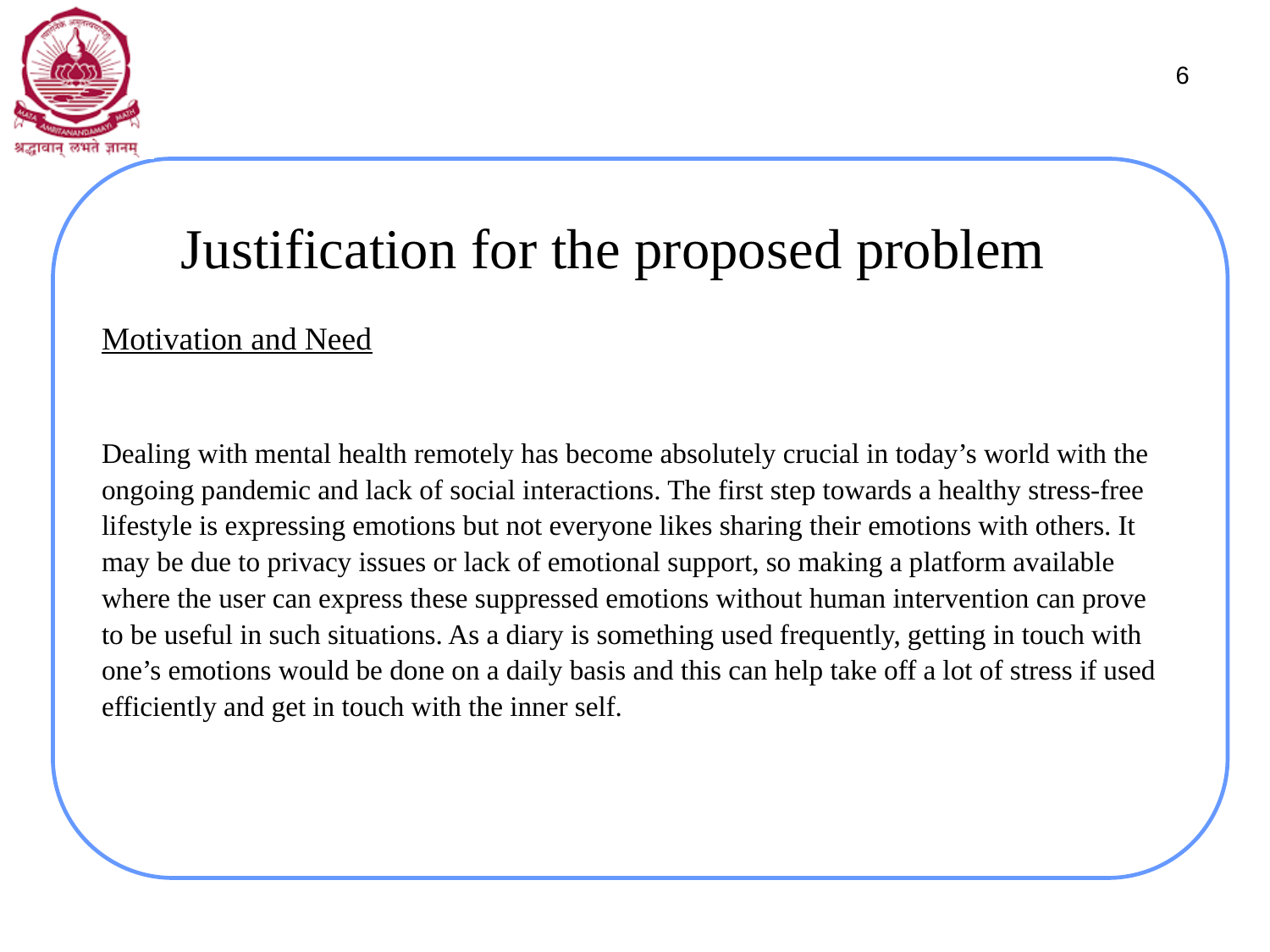

6
# Justification for the proposed problem
Motivation and Need

Dealing with mental health remotely has become absolutely crucial in today’s world with the ongoing pandemic and lack of social interactions. The first step towards a healthy stress-free lifestyle is expressing emotions but not everyone likes sharing their emotions with others. It may be due to privacy issues or lack of emotional support, so making a platform available where the user can express these suppressed emotions without human intervention can prove to be useful in such situations. As a diary is something used frequently, getting in touch with one’s emotions would be done on a daily basis and this can help take off a lot of stress if used efficiently and get in touch with the inner self.